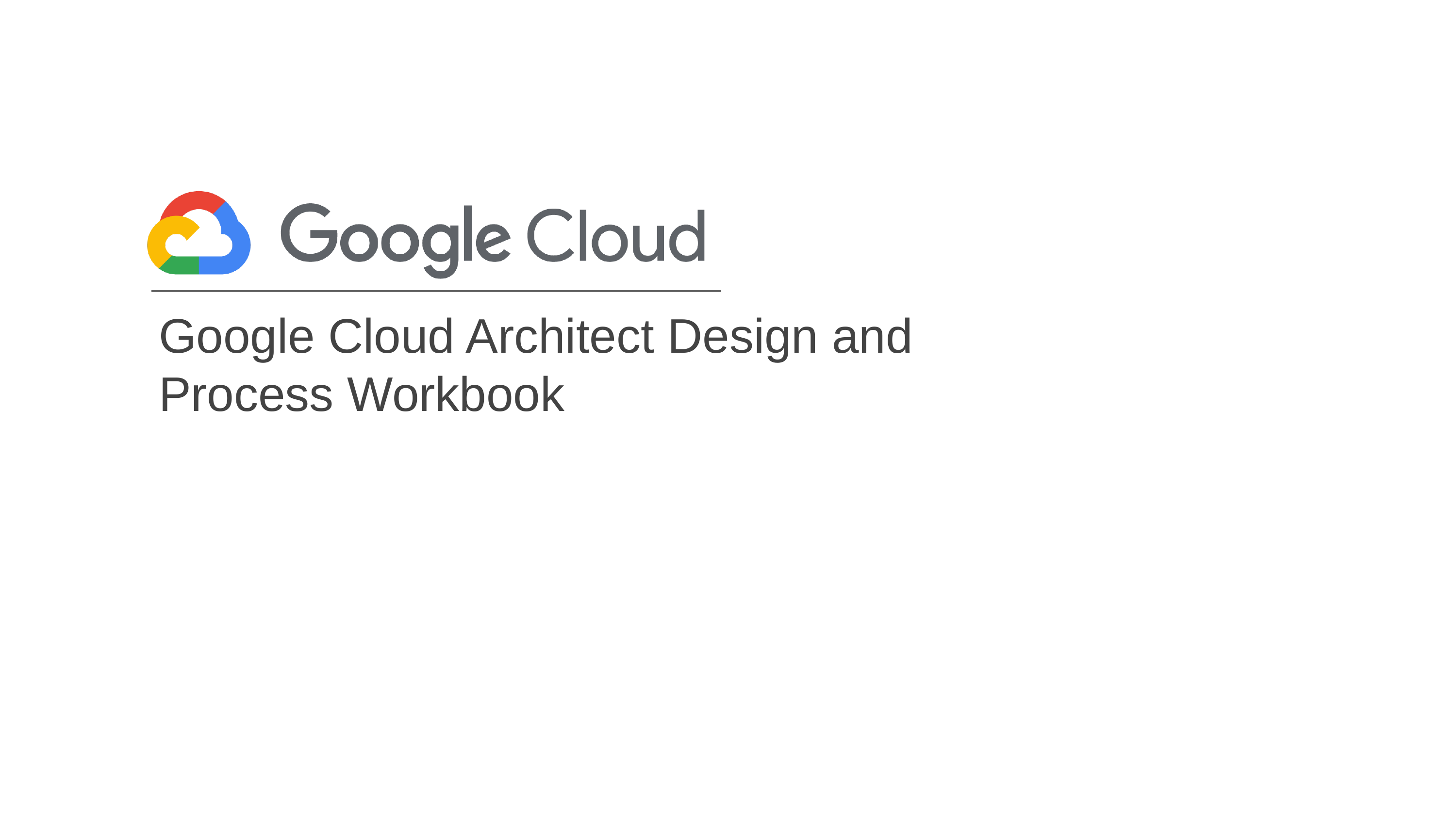

Google Cloud Architect Design and Process Workbook